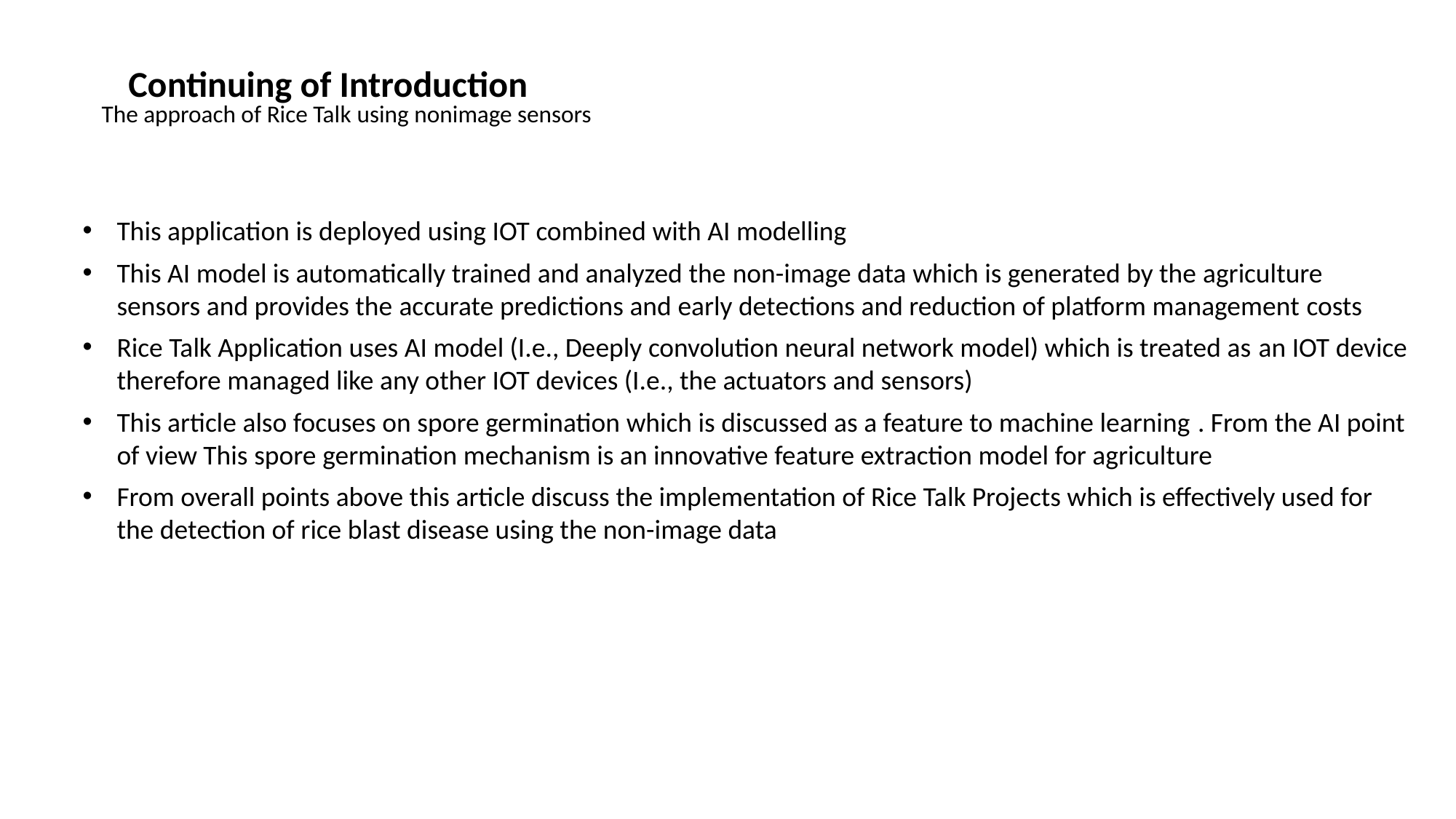

Continuing of Introduction
The approach of Rice Talk using nonimage sensors

This application is deployed using IOT combined with AI modelling
This AI model is automatically trained and analyzed the non-image data which is generated by the agriculture sensors and provides the accurate predictions and early detections and reduction of platform management costs
Rice Talk Application uses AI model (I.e., Deeply convolution neural network model) which is treated as an IOT device therefore managed like any other IOT devices (I.e., the actuators and sensors)
This article also focuses on spore germination which is discussed as a feature to machine learning . From the AI point of view This spore germination mechanism is an innovative feature extraction model for agriculture
From overall points above this article discuss the implementation of Rice Talk Projects which is effectively used for the detection of rice blast disease using the non-image data